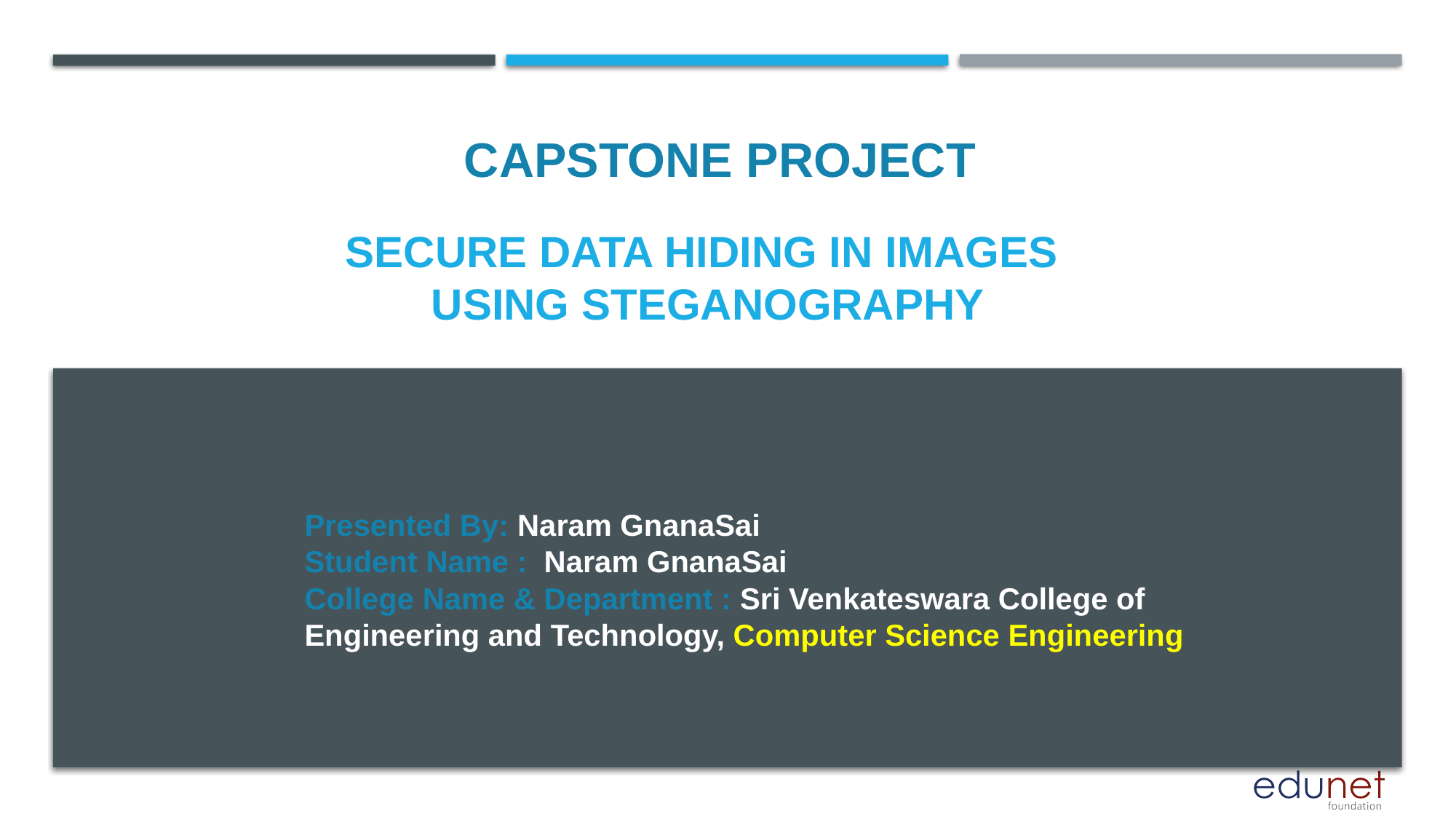

CAPSTONE PROJECT
# SECURE DATA HIDING IN IMAGES USING STEGANOGRAPHY
Presented By: Naram GnanaSai
Student Name :  Naram GnanaSai
College Name & Department : Sri Venkateswara College of Engineering and Technology, Computer Science Engineering